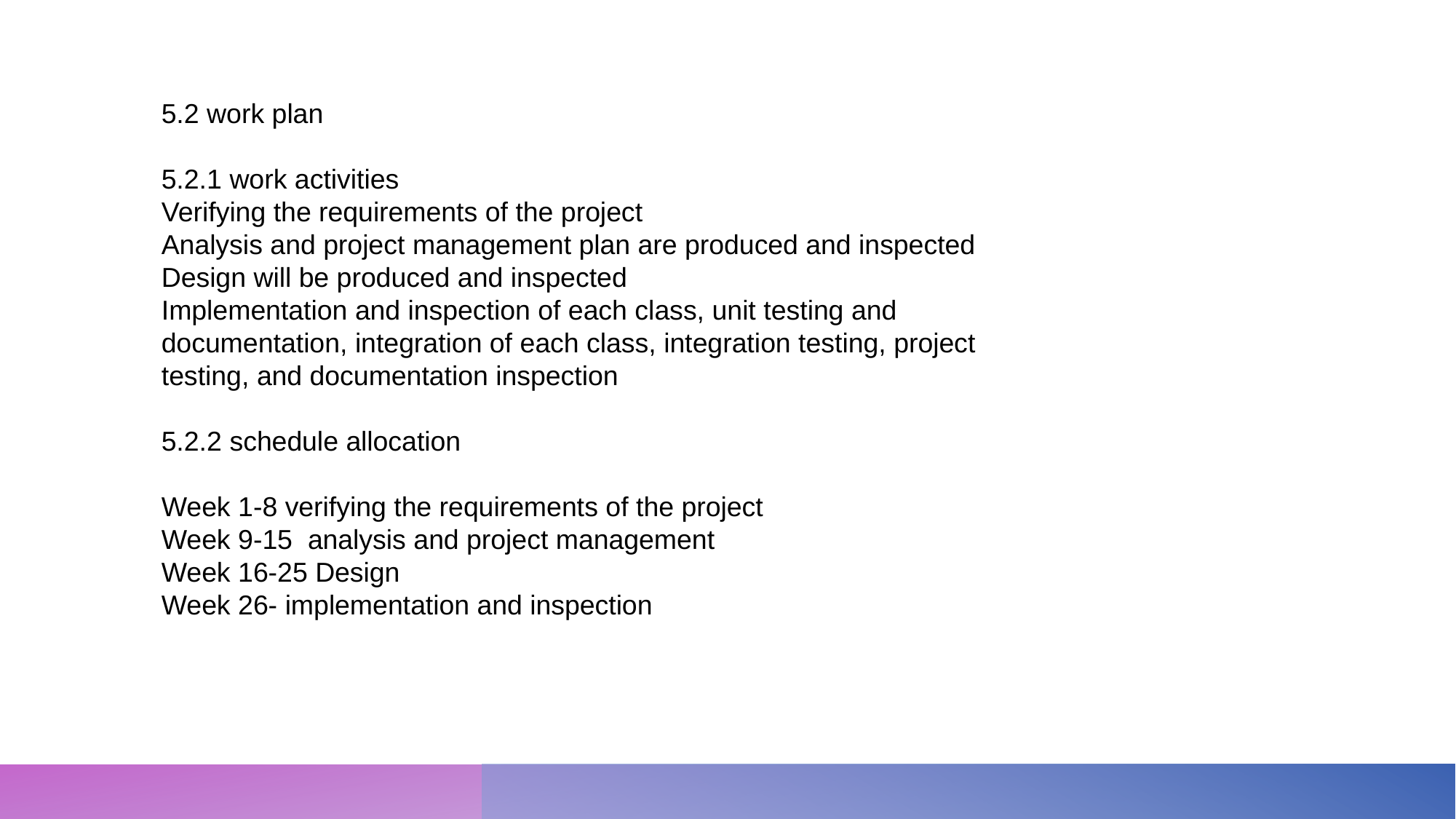

5.2 work plan

5.2.1 work activities
Verifying the requirements of the project
Analysis and project management plan are produced and inspected
Design will be produced and inspected
Implementation and inspection of each class, unit testing and documentation, integration of each class, integration testing, project testing, and documentation inspection

5.2.2 schedule allocation

Week 1-8 verifying the requirements of the project
Week 9-15  analysis and project management
Week 16-25 Design
Week 26- implementation and inspection